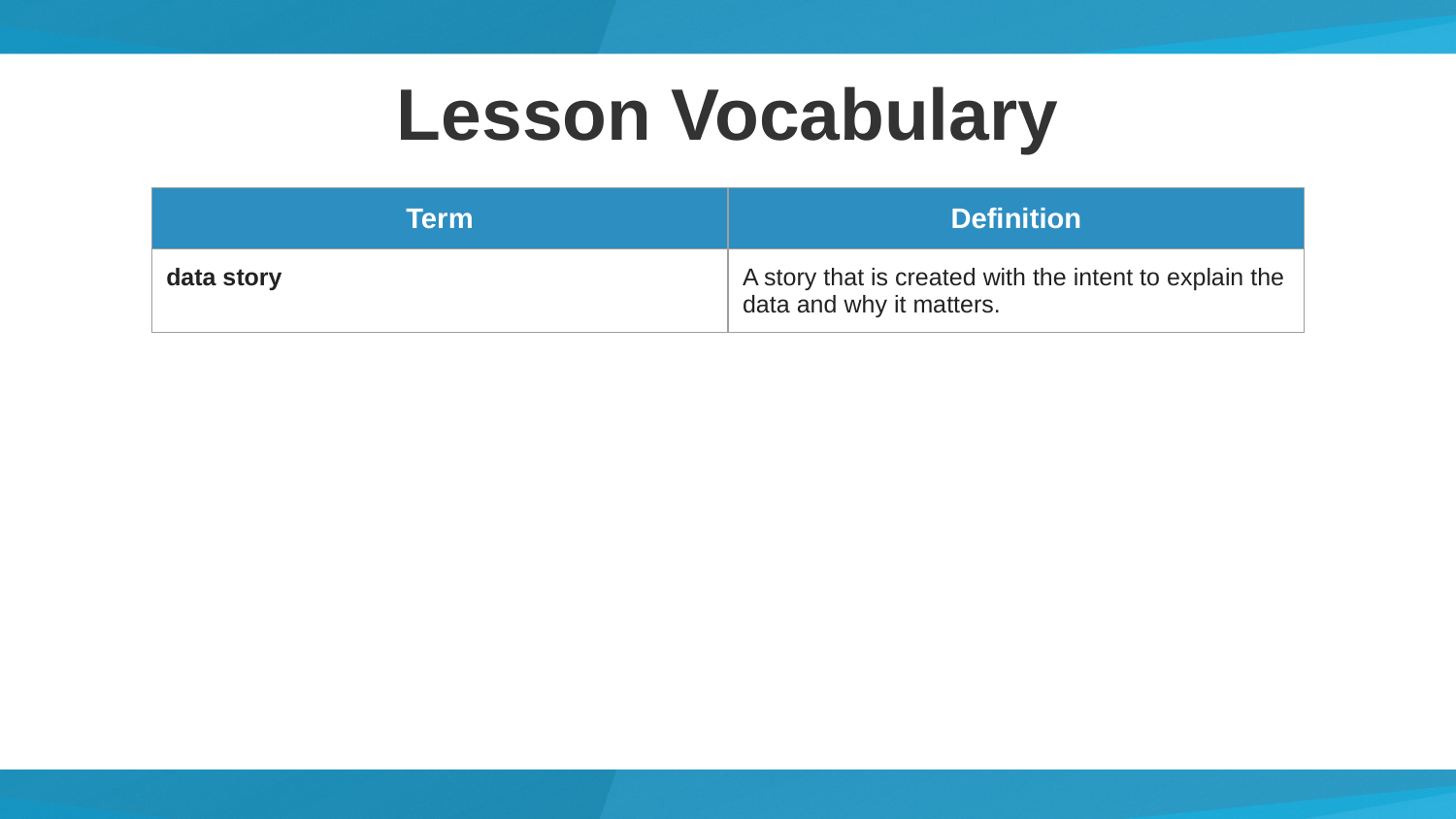

# Lesson Vocabulary
| Term | Definition |
| --- | --- |
| data story | A story that is created with the intent to explain the data and why it matters. |